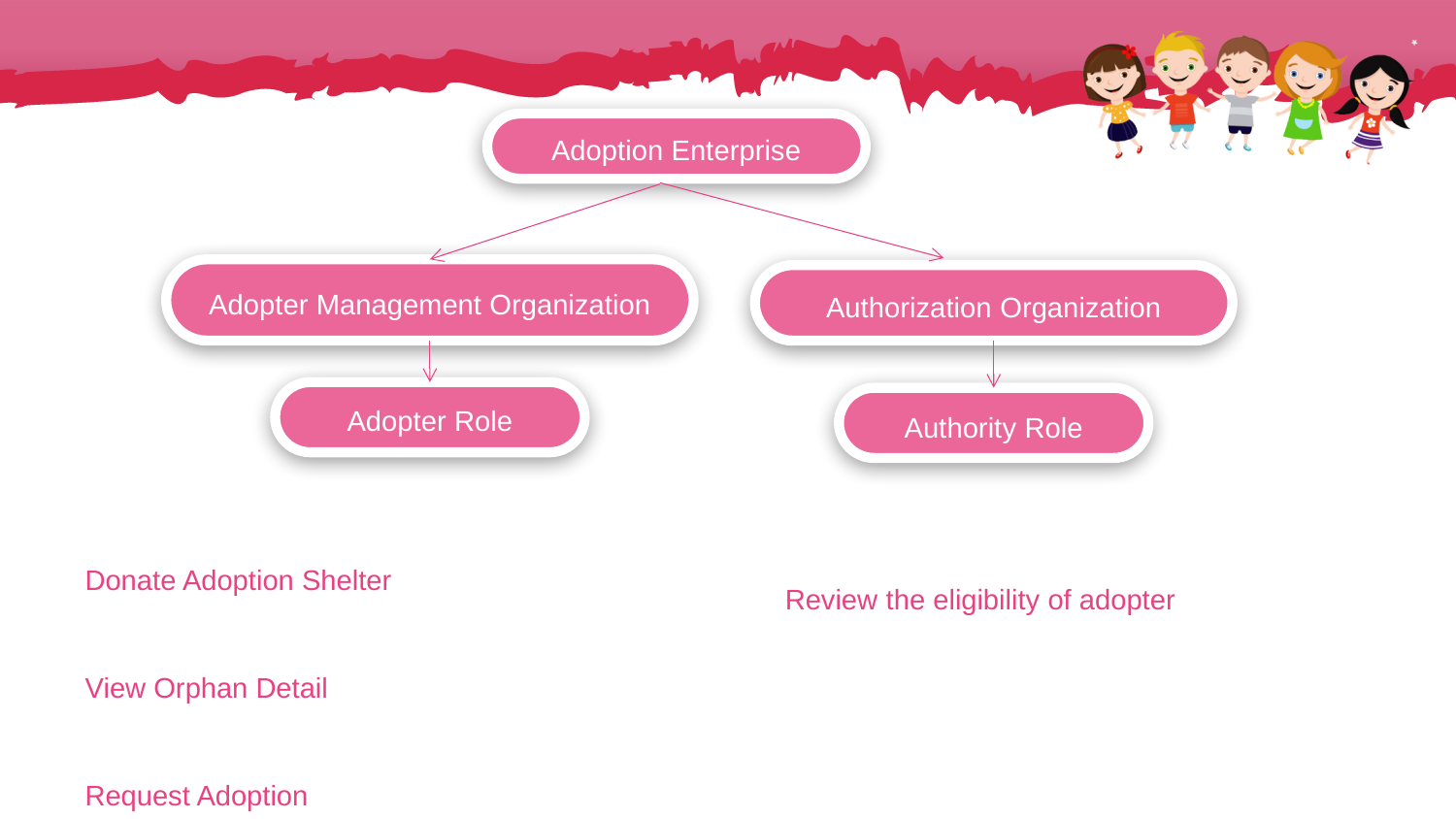

Adoption Enterprise
Adopter Management Organization
Authorization Organization
Adopter Role
Authority Role
Donate Adoption Shelter
View Orphan Detail
Request Adoption
Review the eligibility of adopter